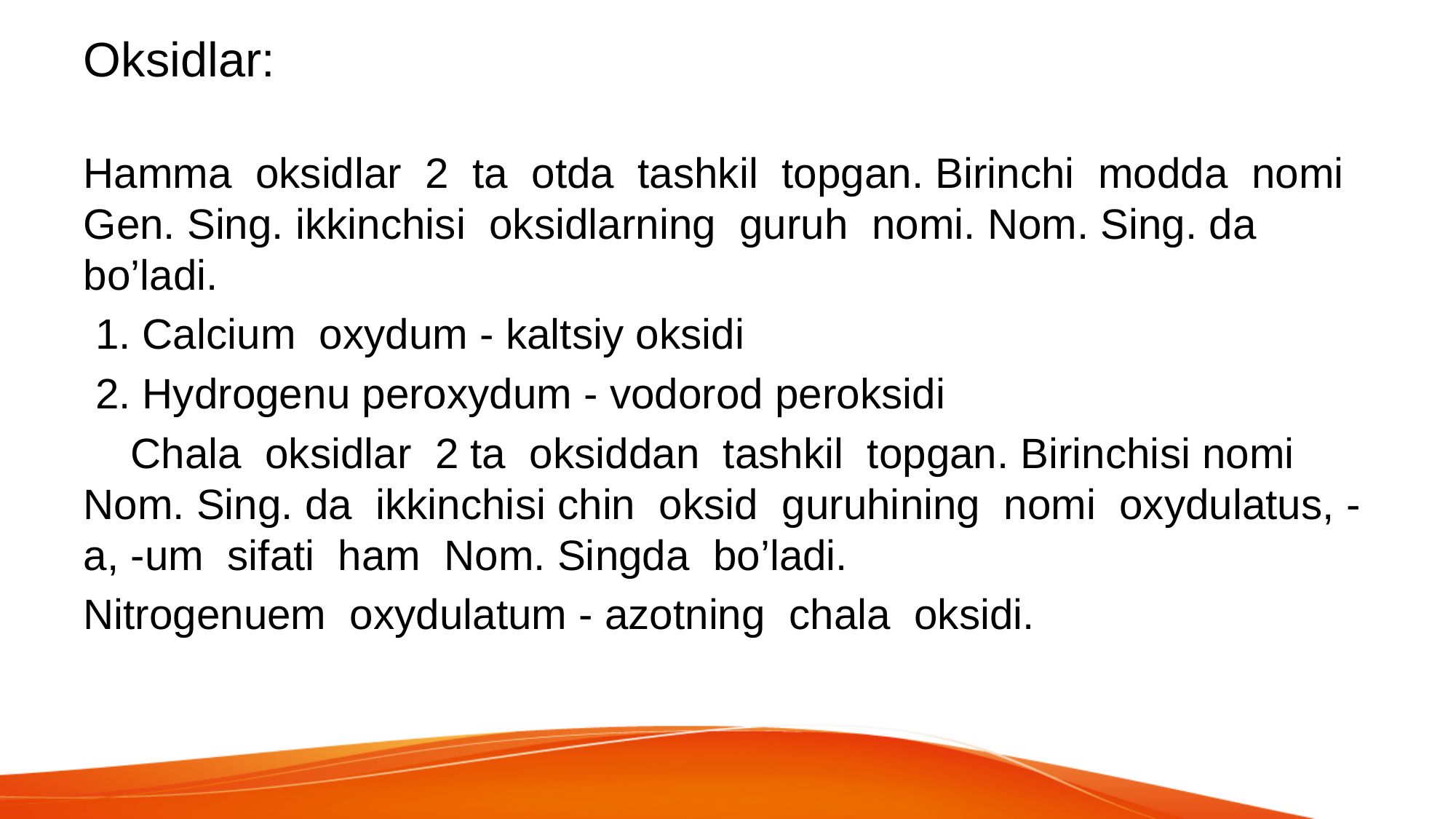

# Oksidlar:
Hamma  oksidlar  2  ta  otda  tashkil  topgan. Birinchi  modda  nomi Gen. Sing. ikkinchisi  oksidlarning  guruh  nomi. Nom. Sing. da bo’ladi.
 1. Calcium  oxydum - kaltsiy oksidi
 2. Hydrogenu peroxydum - vodorod peroksidi
    Chala  oksidlar  2 ta  oksiddan  tashkil  topgan. Birinchisi nomi Nom. Sing. da  ikkinchisi chin  oksid  guruhining  nomi  oxydulatus, -a, -um  sifati  ham  Nom. Singda  bo’ladi.
Nitrogenuem  oxydulatum - azotning  chala  oksidi.